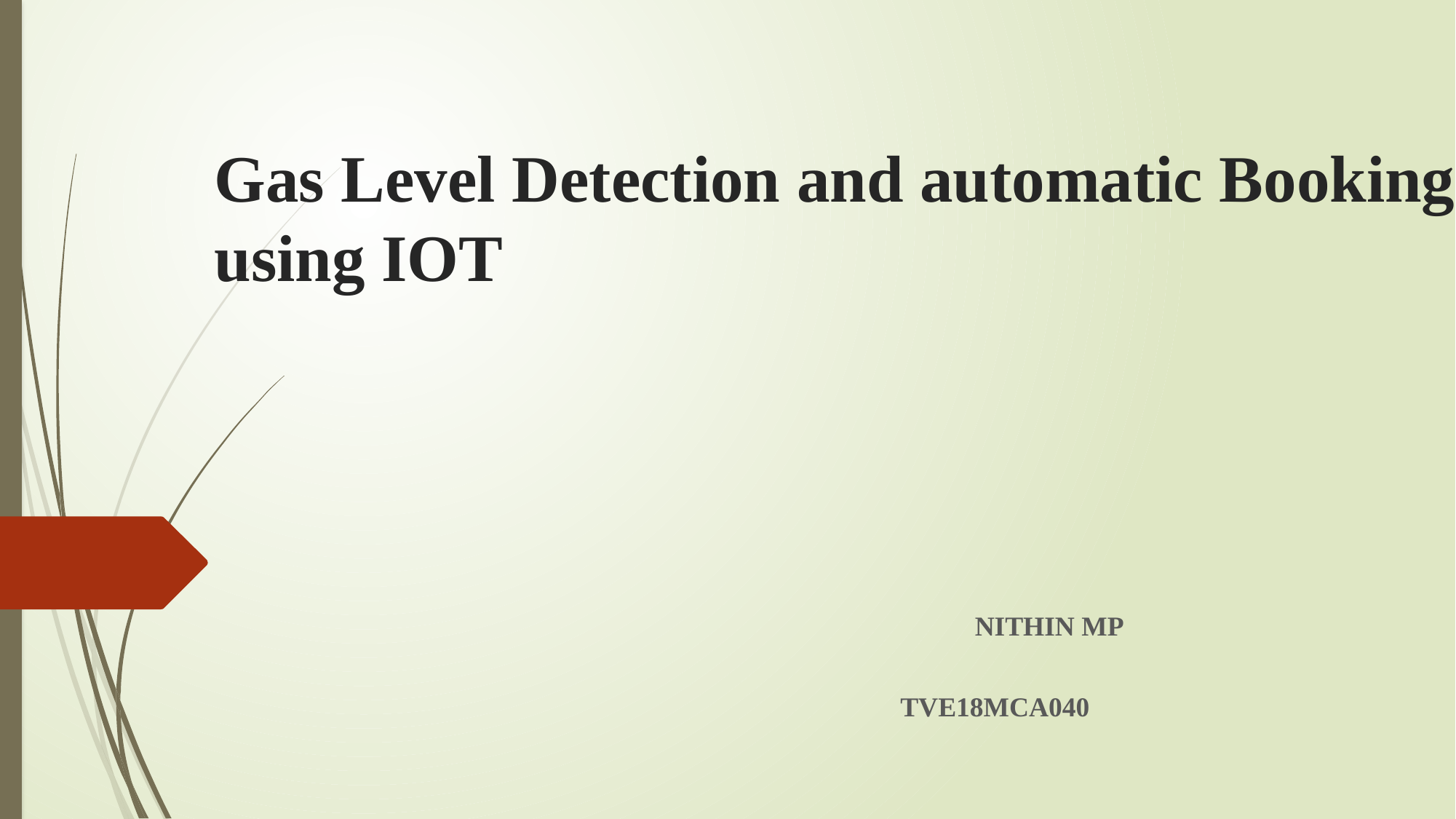

# Gas Level Detection and automatic Booking using IOT
															NITHIN MP
														     TVE18MCA040